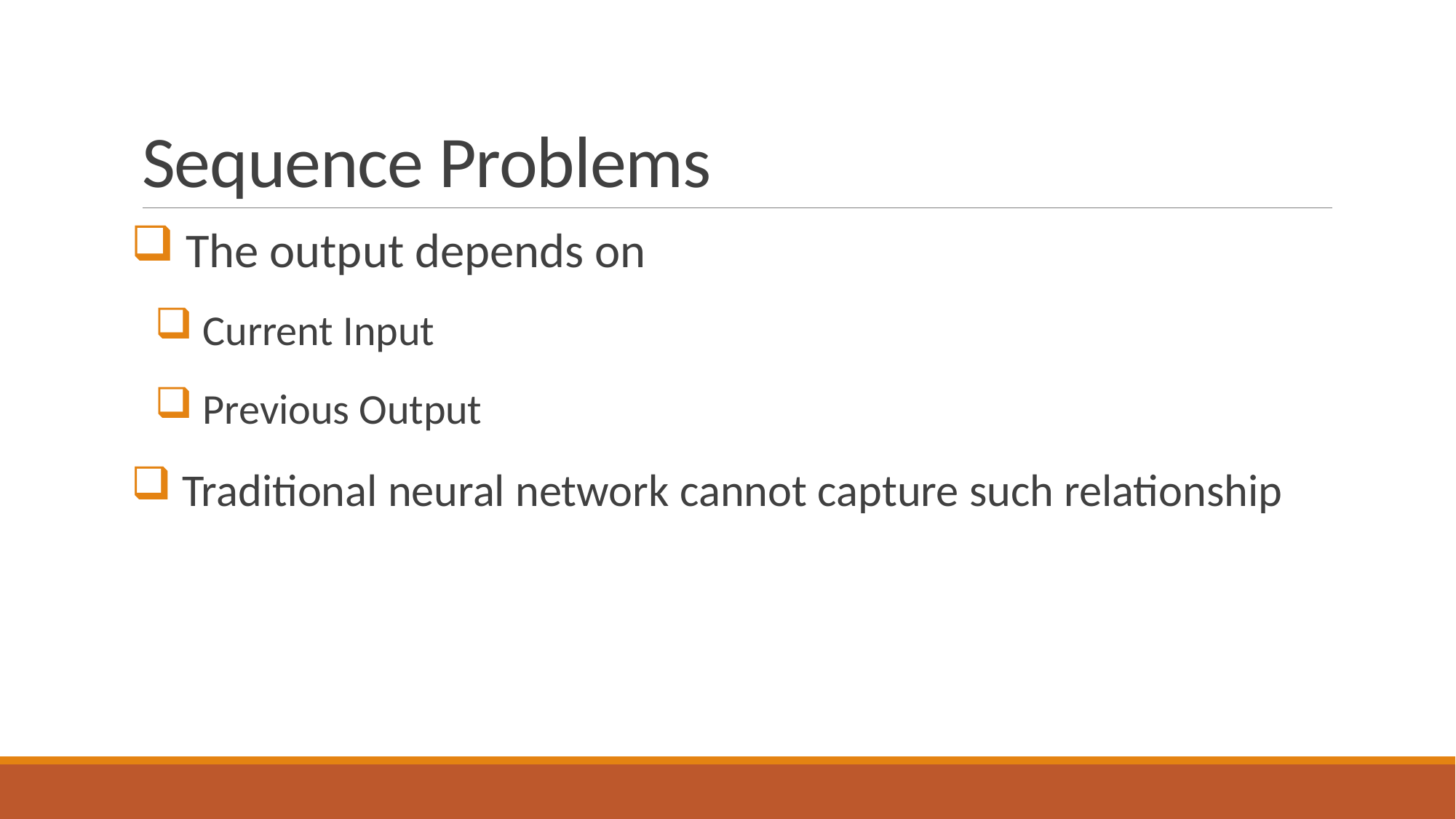

# Sequence Problems
 The output depends on
 Current Input
 Previous Output
 Traditional neural network cannot capture such relationship